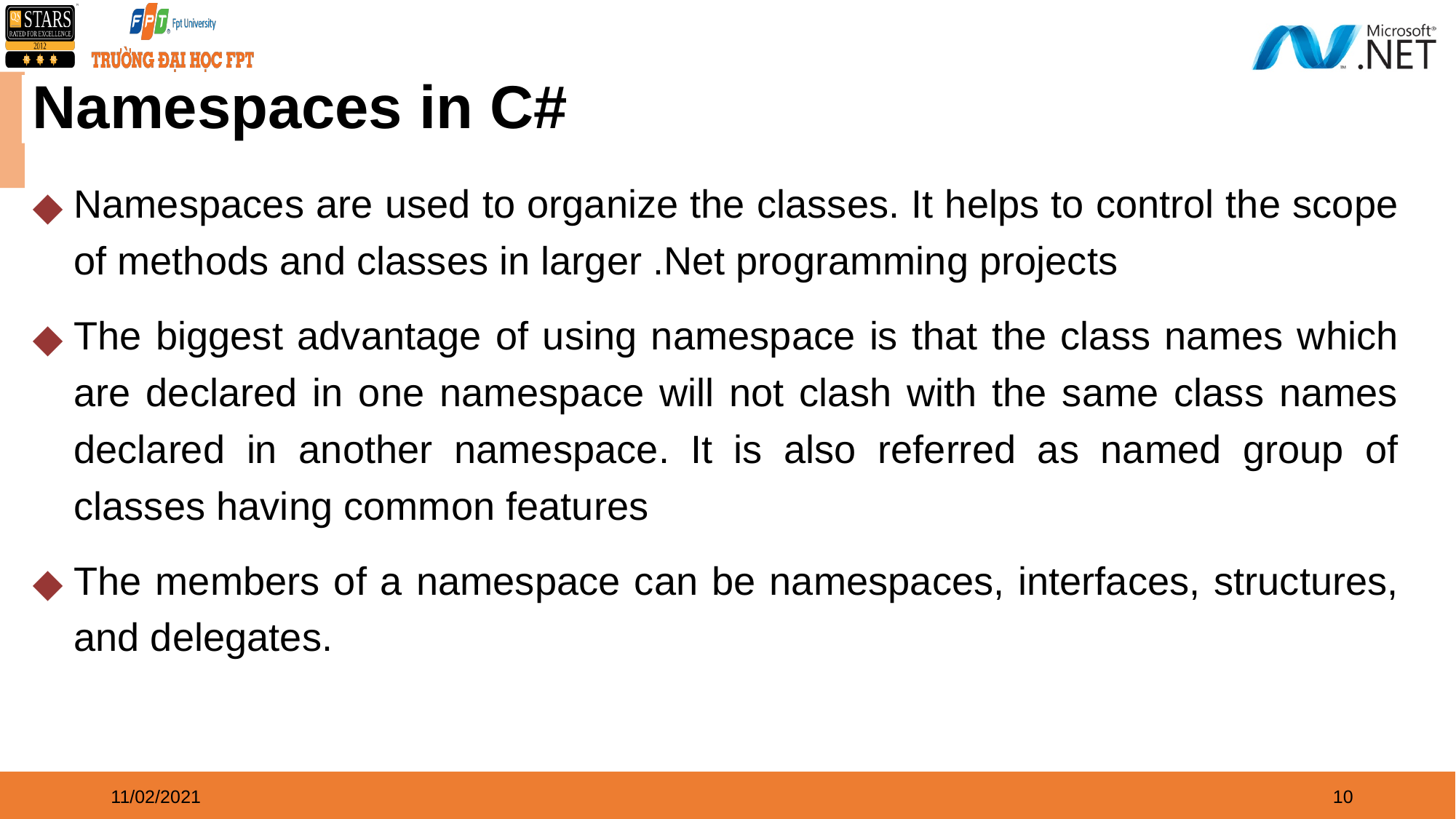

# Namespaces in C#
Namespaces are used to organize the classes. It helps to control the scope of methods and classes in larger .Net programming projects
The biggest advantage of using namespace is that the class names which are declared in one namespace will not clash with the same class names declared in another namespace. It is also referred as named group of classes having common features
The members of a namespace can be namespaces, interfaces, structures, and delegates.
11/02/2021
10